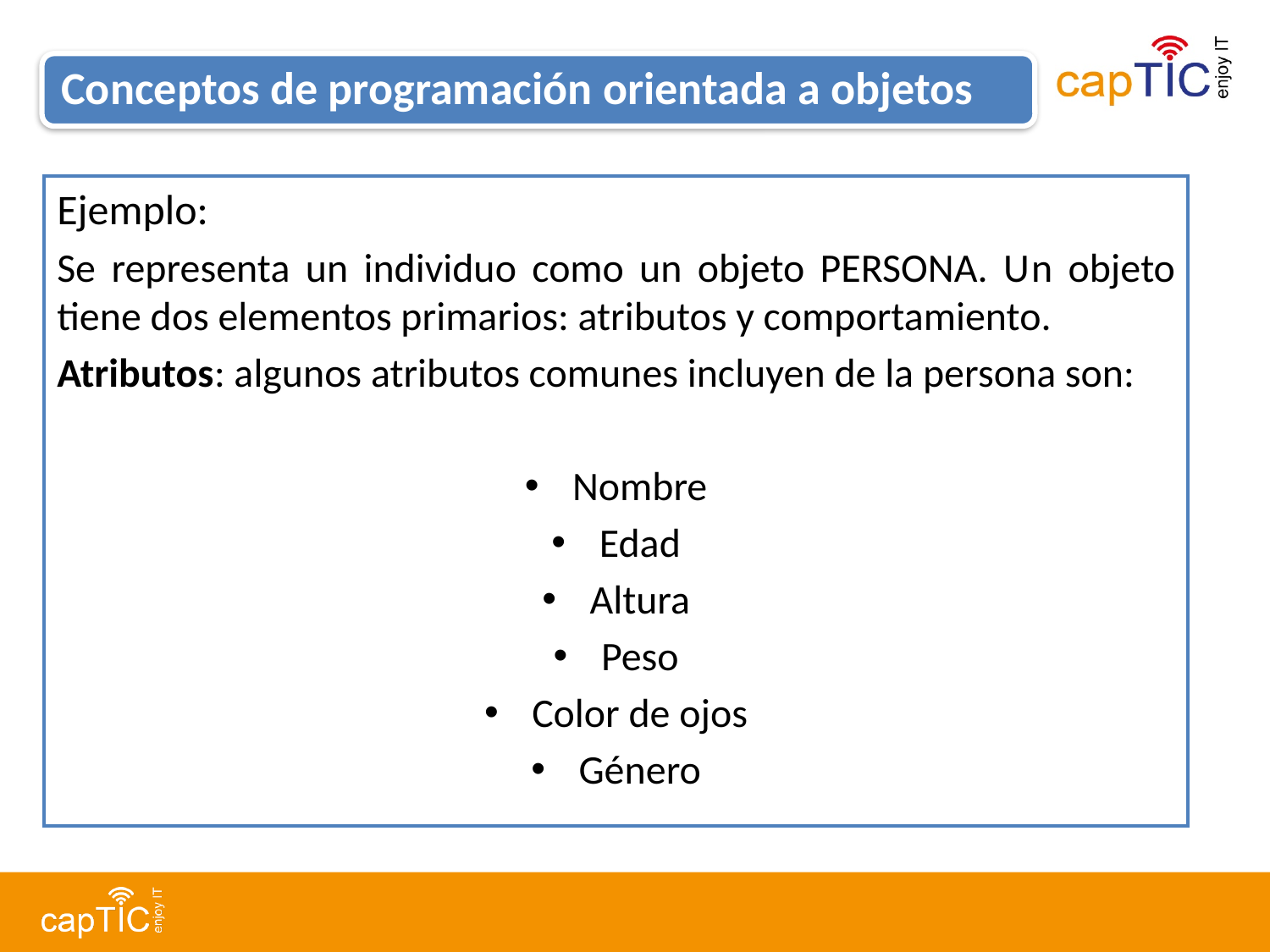

Conceptos de programación orientada a objetos
Ejemplo:
Se representa un individuo como un objeto PERSONA. Un objeto tiene dos elementos primarios: atributos y comportamiento.
Atributos: algunos atributos comunes incluyen de la persona son:

Nombre
Edad
Altura
Peso
Color de ojos
Género